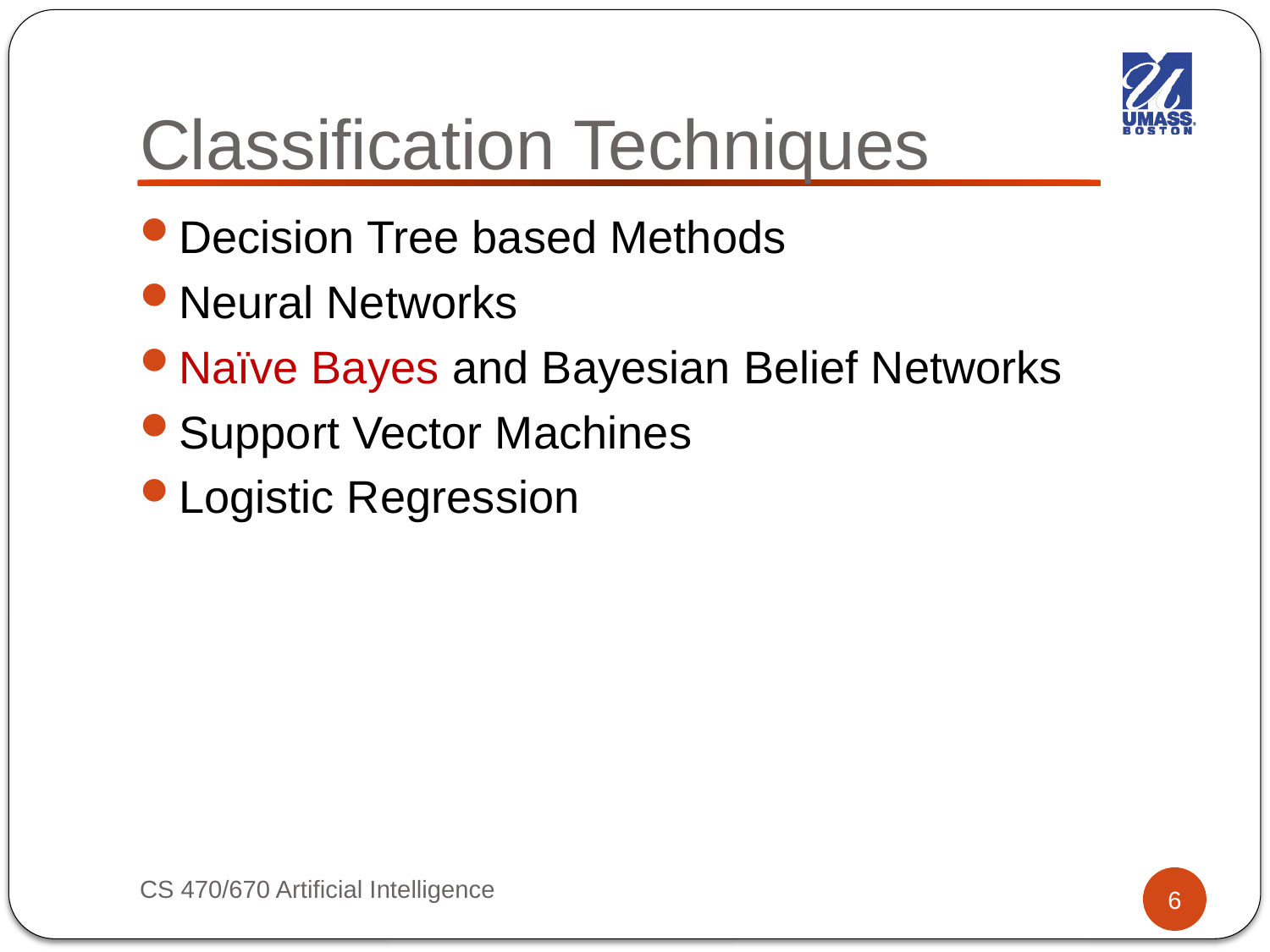

# Classification Techniques
Decision Tree based Methods
Neural Networks
Naïve Bayes and Bayesian Belief Networks
Support Vector Machines
Logistic Regression

CS 470/670 Artificial Intelligence

6